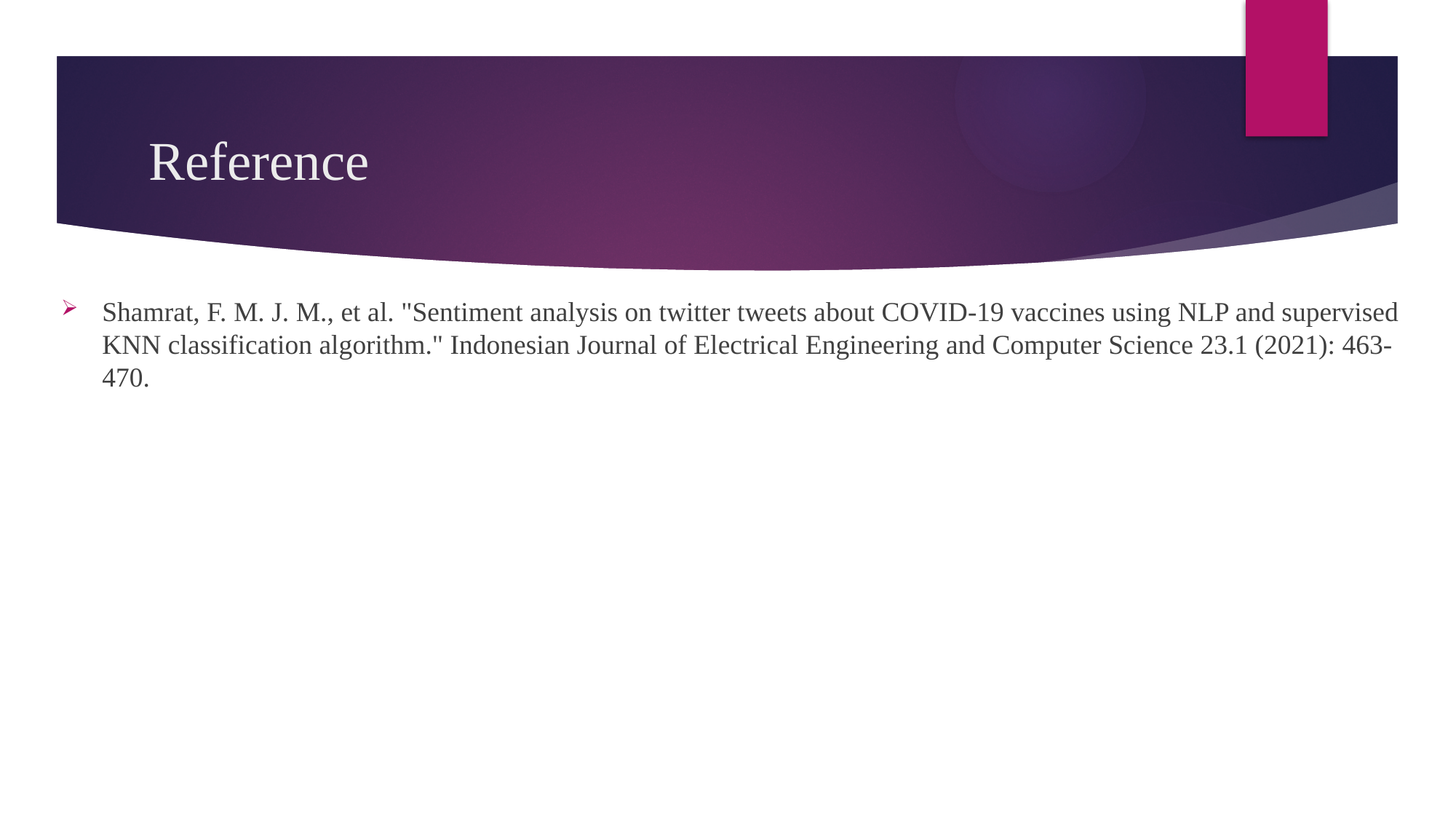

# Reference
Shamrat, F. M. J. M., et al. "Sentiment analysis on twitter tweets about COVID-19 vaccines using NLP and supervised KNN classification algorithm." Indonesian Journal of Electrical Engineering and Computer Science 23.1 (2021): 463-470.